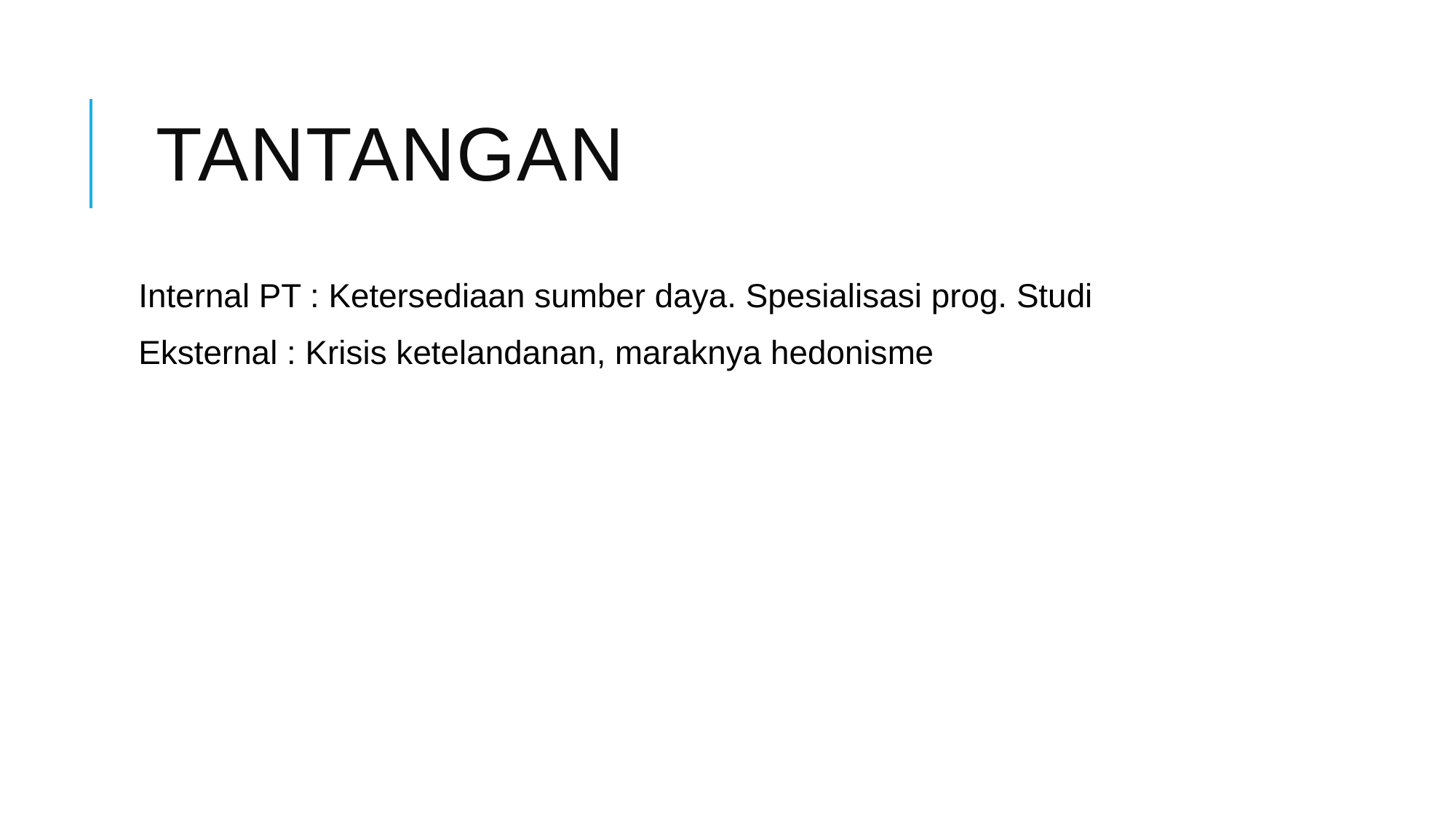

# Tantangan
Internal PT : Ketersediaan sumber daya. Spesialisasi prog. Studi
Eksternal : Krisis ketelandanan, maraknya hedonisme